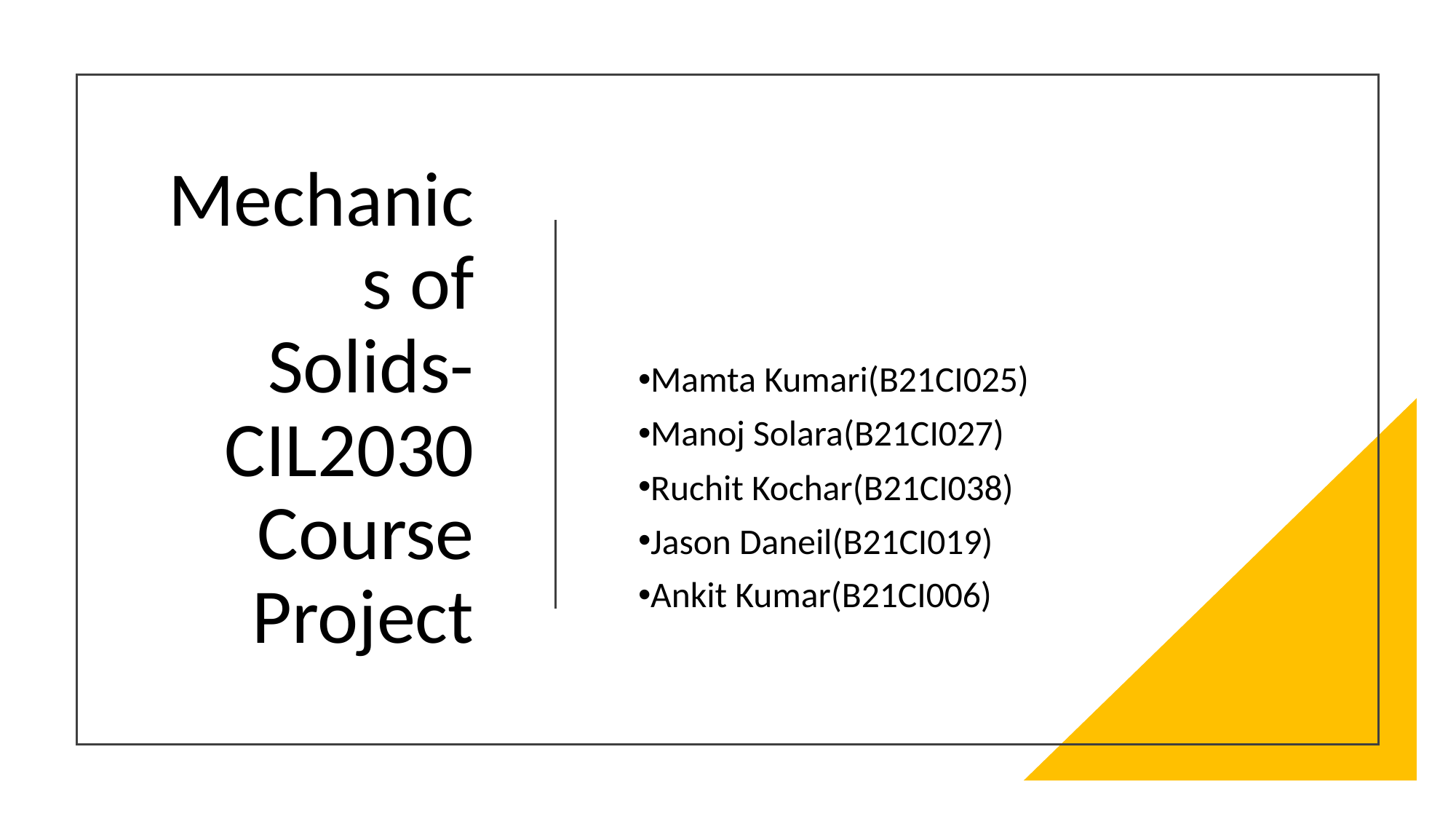

# Mechanics of Solids-CIL2030 Course Project
Mamta Kumari(B21CI025)
Manoj Solara(B21CI027)
Ruchit Kochar(B21CI038)
Jason Daneil(B21CI019)
Ankit Kumar(B21CI006)